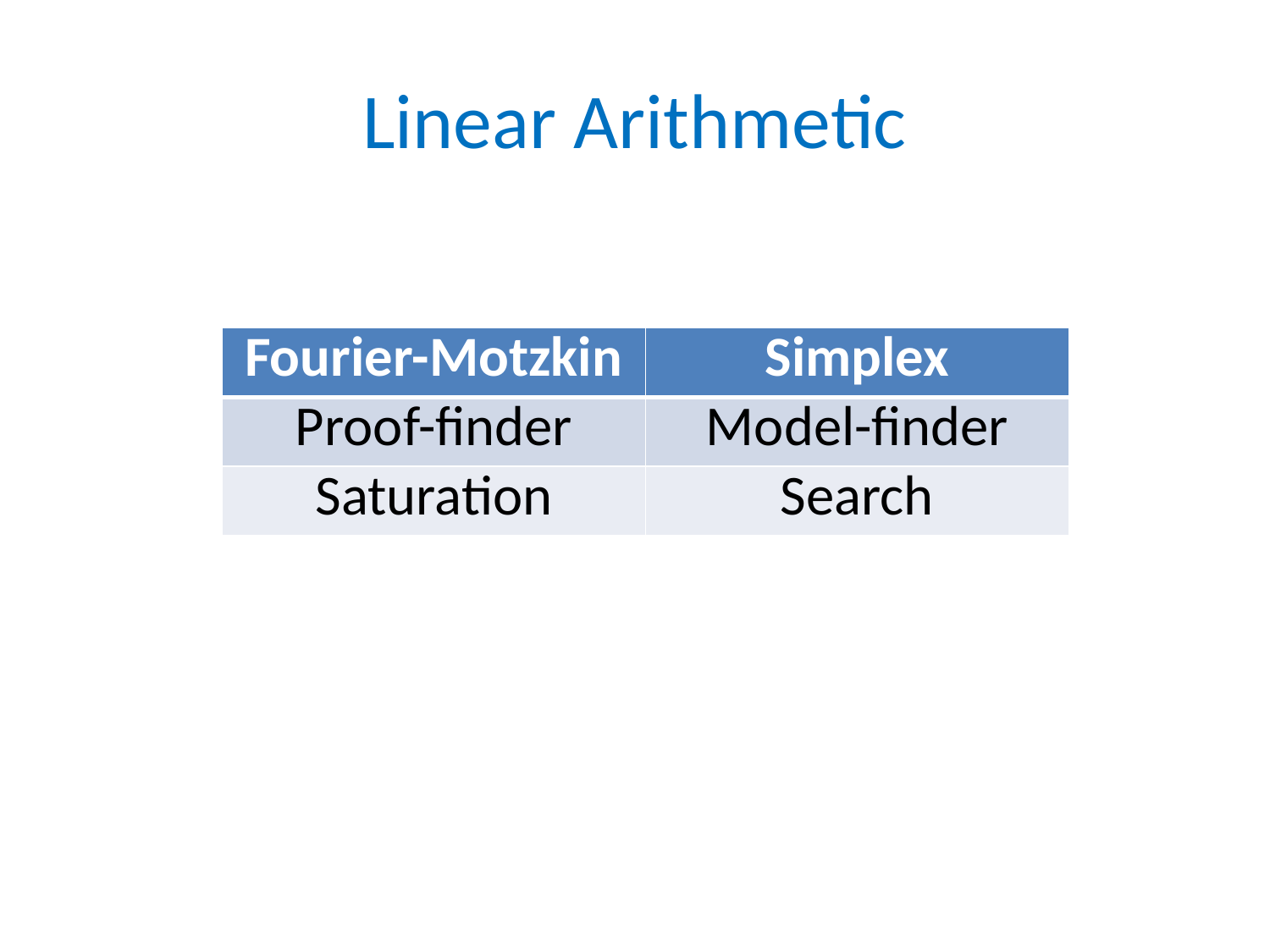

# Linear Arithmetic
| Fourier-Motzkin | Simplex |
| --- | --- |
| Proof-finder | Model-finder |
| Saturation | Search |